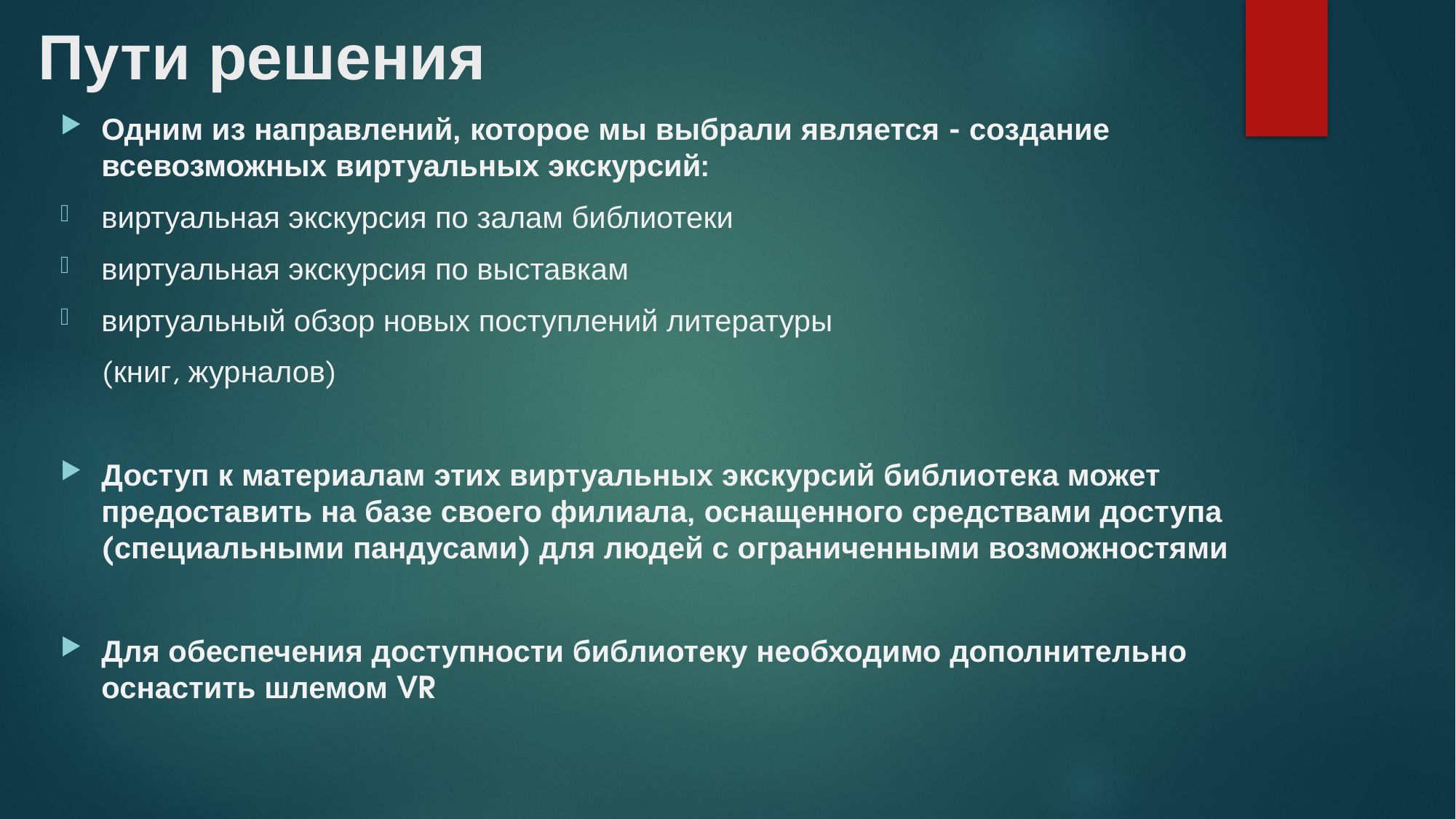

# Пути решения
Одним из направлений, которое мы выбрали является - создание всевозможных виртуальных экскурсий:
виртуальная экскурсия по залам библиотеки
виртуальная экскурсия по выставкам
виртуальный обзор новых поступлений литературы
     (книг, журналов)

Доступ к материалам этих виртуальных экскурсий библиотека может предоставить на базе своего филиала, оснащенного средствами доступа (специальными пандусами) для людей с ограниченными возможностями

Для обеспечения доступности библиотеку необходимо дополнительно оснастить шлемом VR